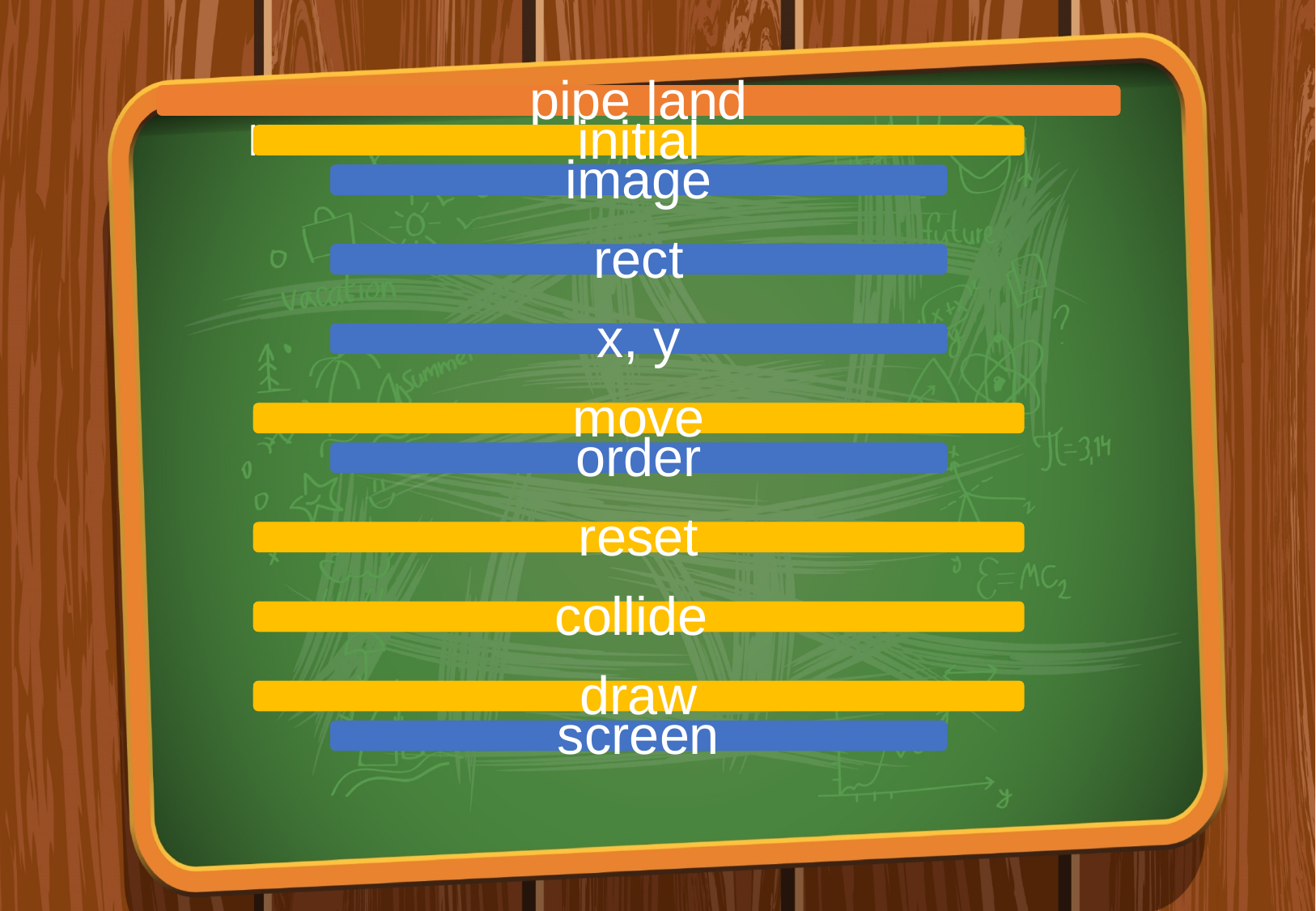

pipe land
initial
image
rect
x, y
move
order
reset
collide
draw
screen